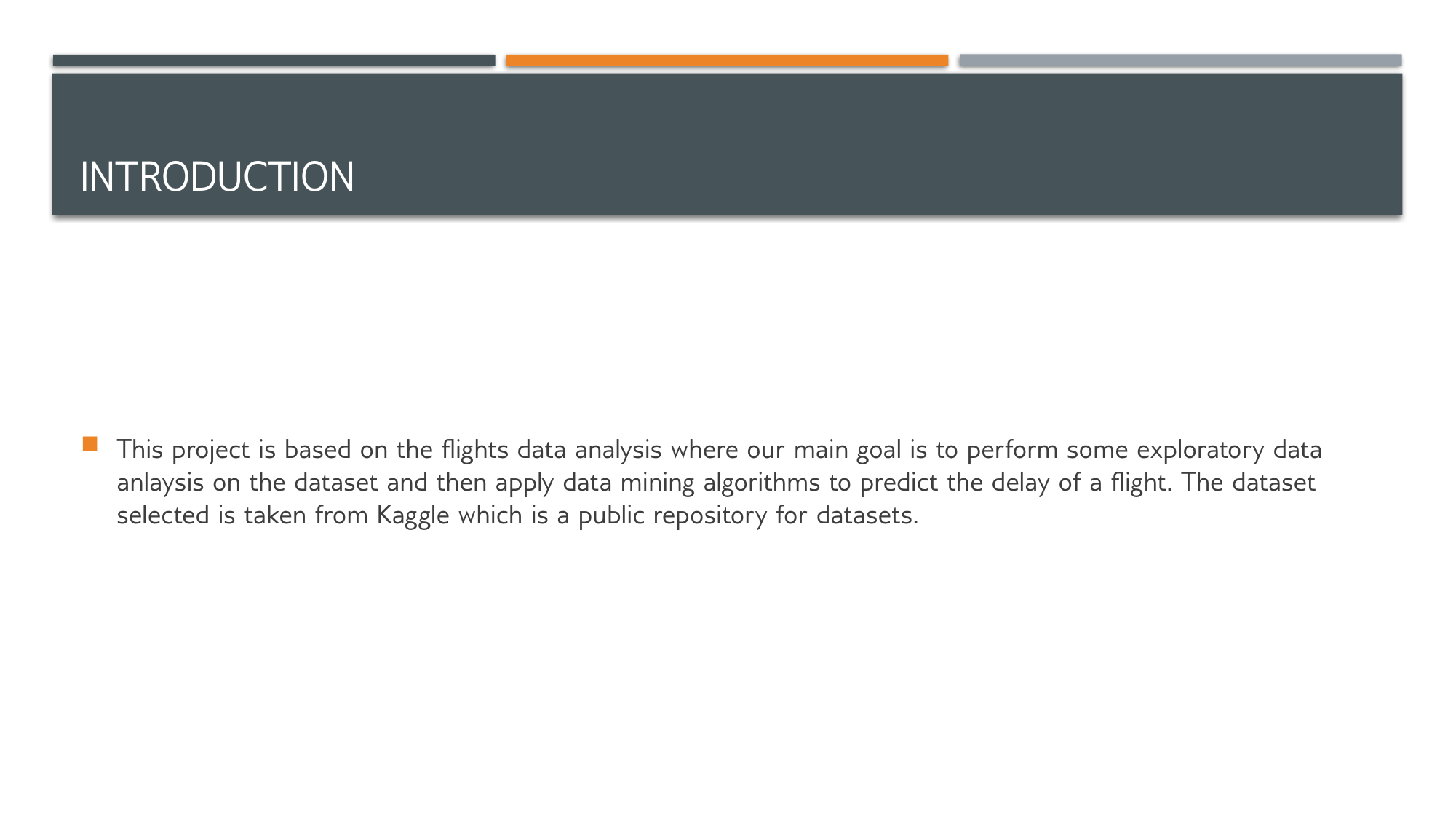

# introduction
This project is based on the flights data analysis where our main goal is to perform some exploratory data anlaysis on the dataset and then apply data mining algorithms to predict the delay of a flight. The dataset selected is taken from Kaggle which is a public repository for datasets.